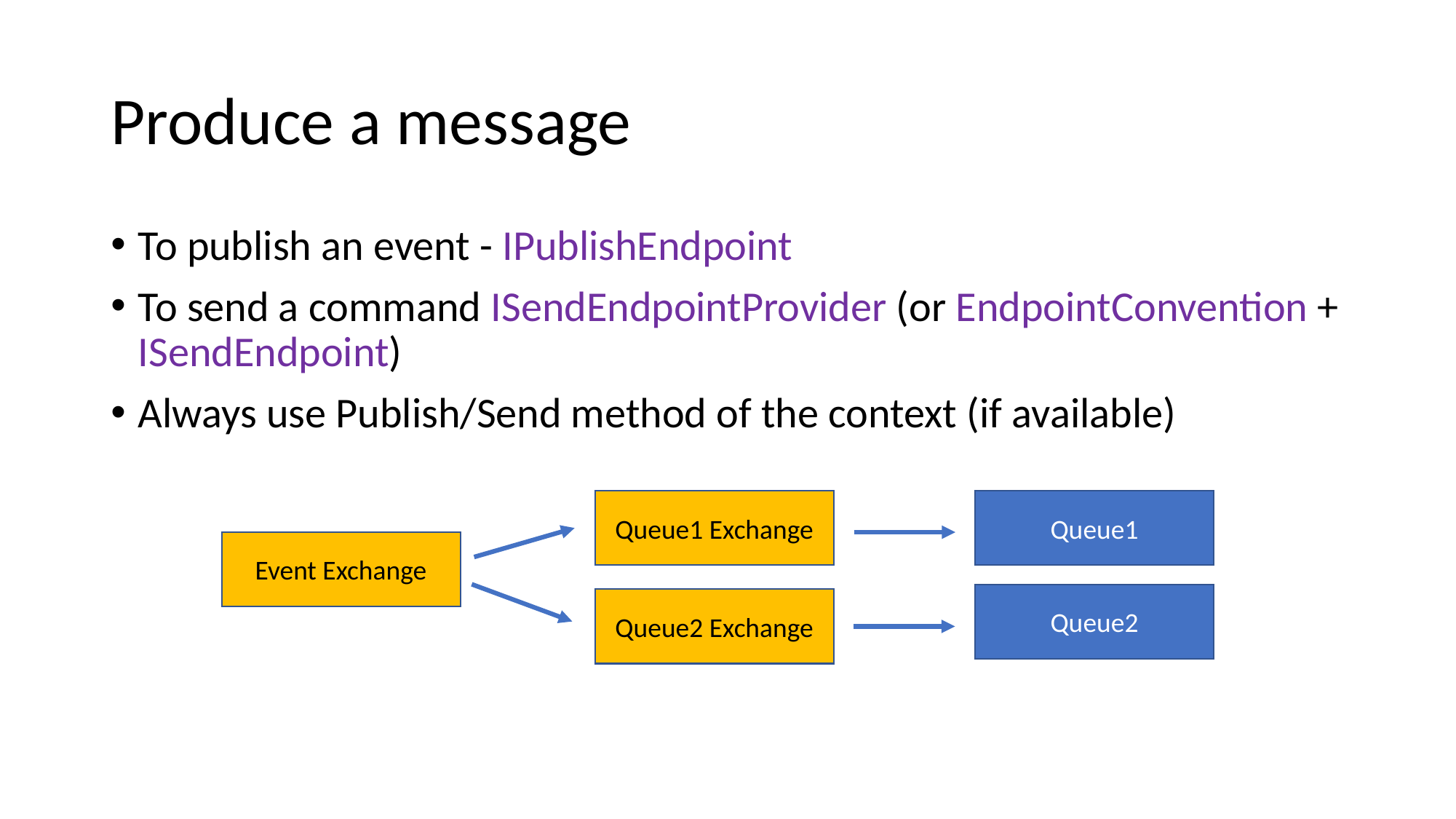

# Produce a message
To publish an event - IPublishEndpoint
To send a command ISendEndpointProvider (or EndpointConvention + ISendEndpoint)
Always use Publish/Send method of the context (if available)

Queue1
Queue1 Exchange
Event Exchange
Queue2
Queue2 Exchange